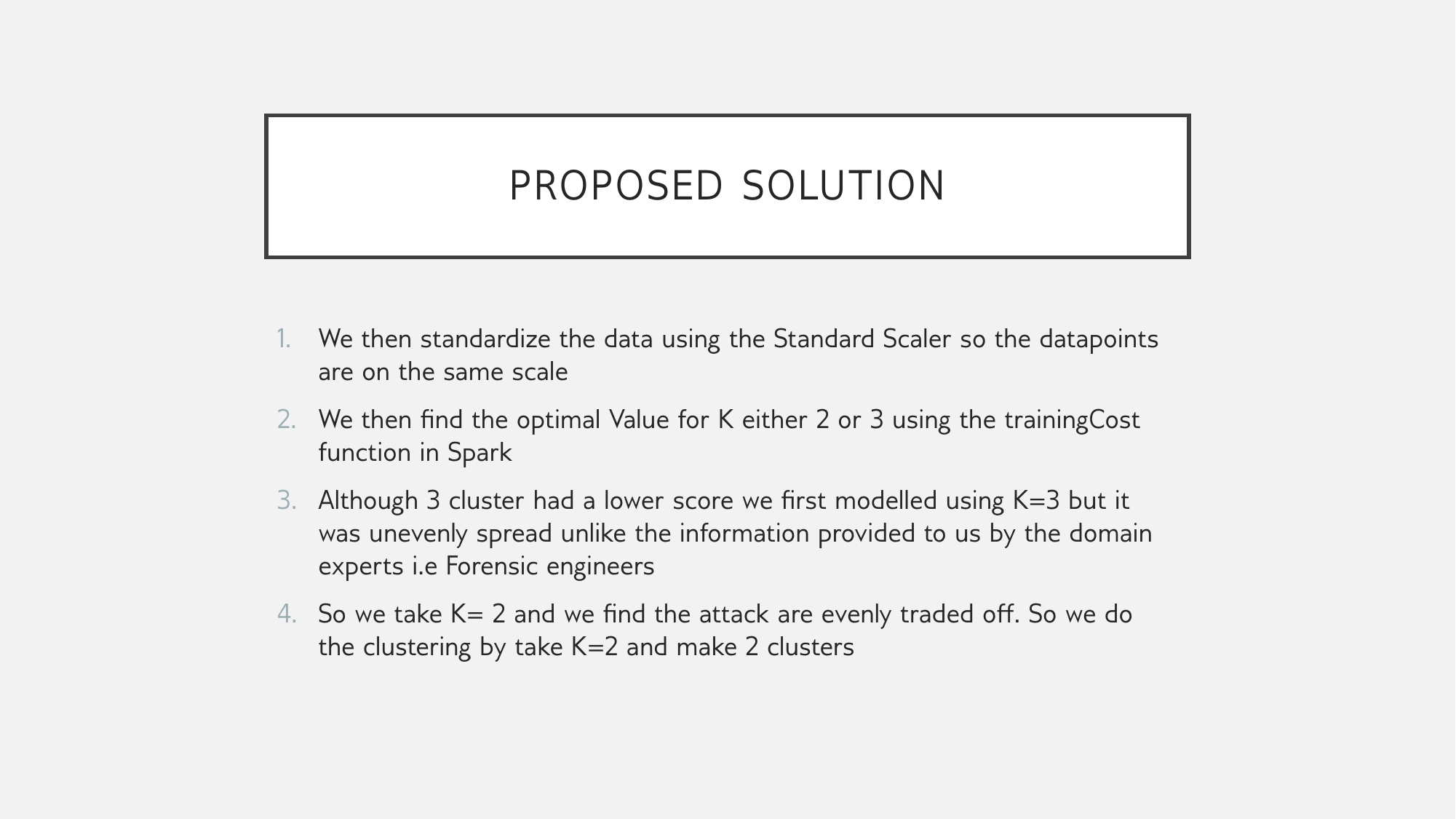

# PROPOSED SOLUTION
We then standardize the data using the Standard Scaler so the datapoints are on the same scale
We then find the optimal Value for K either 2 or 3 using the trainingCost function in Spark
Although 3 cluster had a lower score we first modelled using K=3 but it was unevenly spread unlike the information provided to us by the domain experts i.e Forensic engineers
So we take K= 2 and we find the attack are evenly traded off. So we do the clustering by take K=2 and make 2 clusters